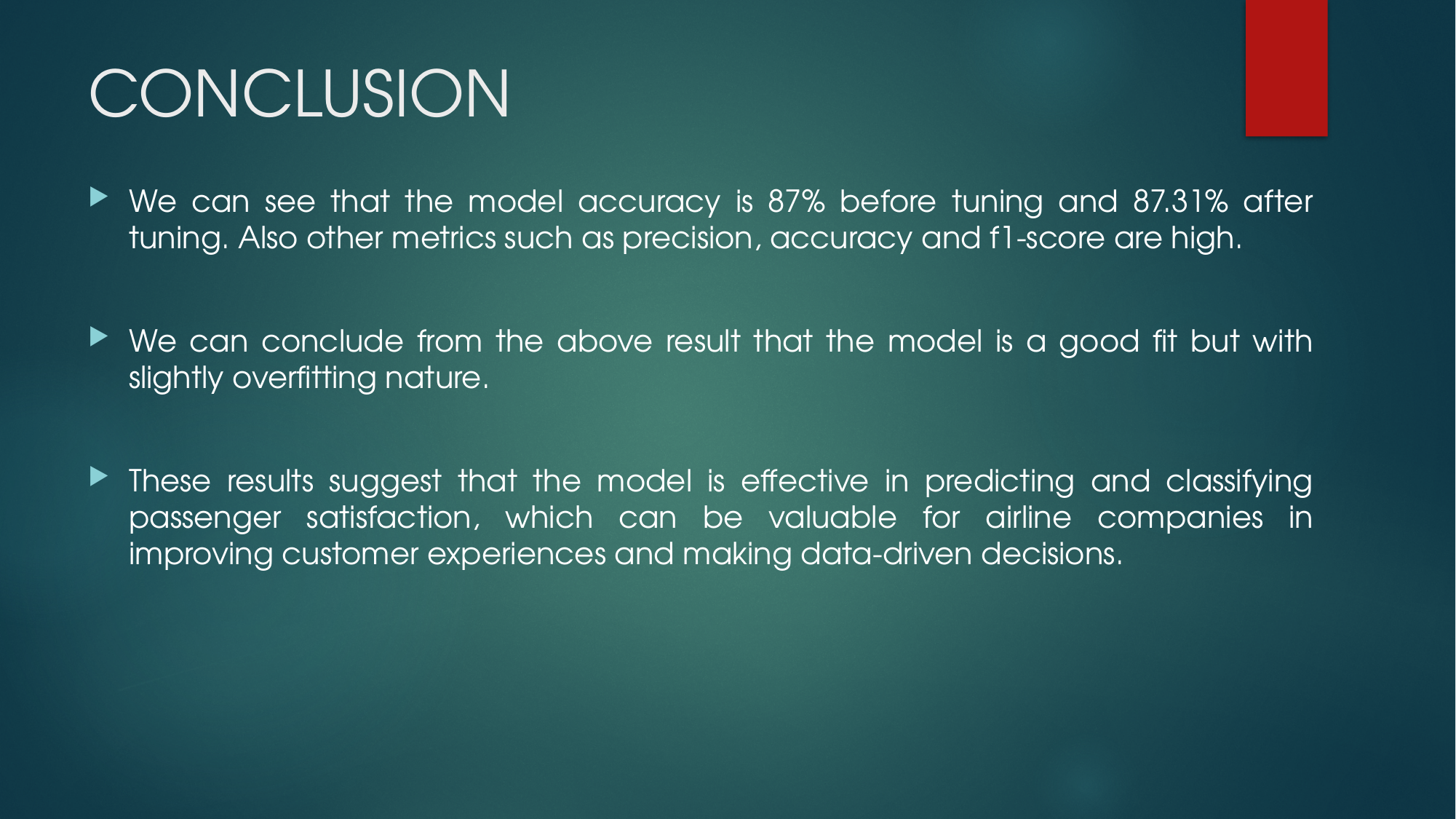

# CONCLUSION
We can see that the model accuracy is 87% before tuning and 87.31% after tuning. Also other metrics such as precision, accuracy and f1-score are high.

We can conclude from the above result that the model is a good fit but with slightly overfitting nature.

These results suggest that the model is effective in predicting and classifying passenger satisfaction, which can be valuable for airline companies in improving customer experiences and making data-driven decisions.